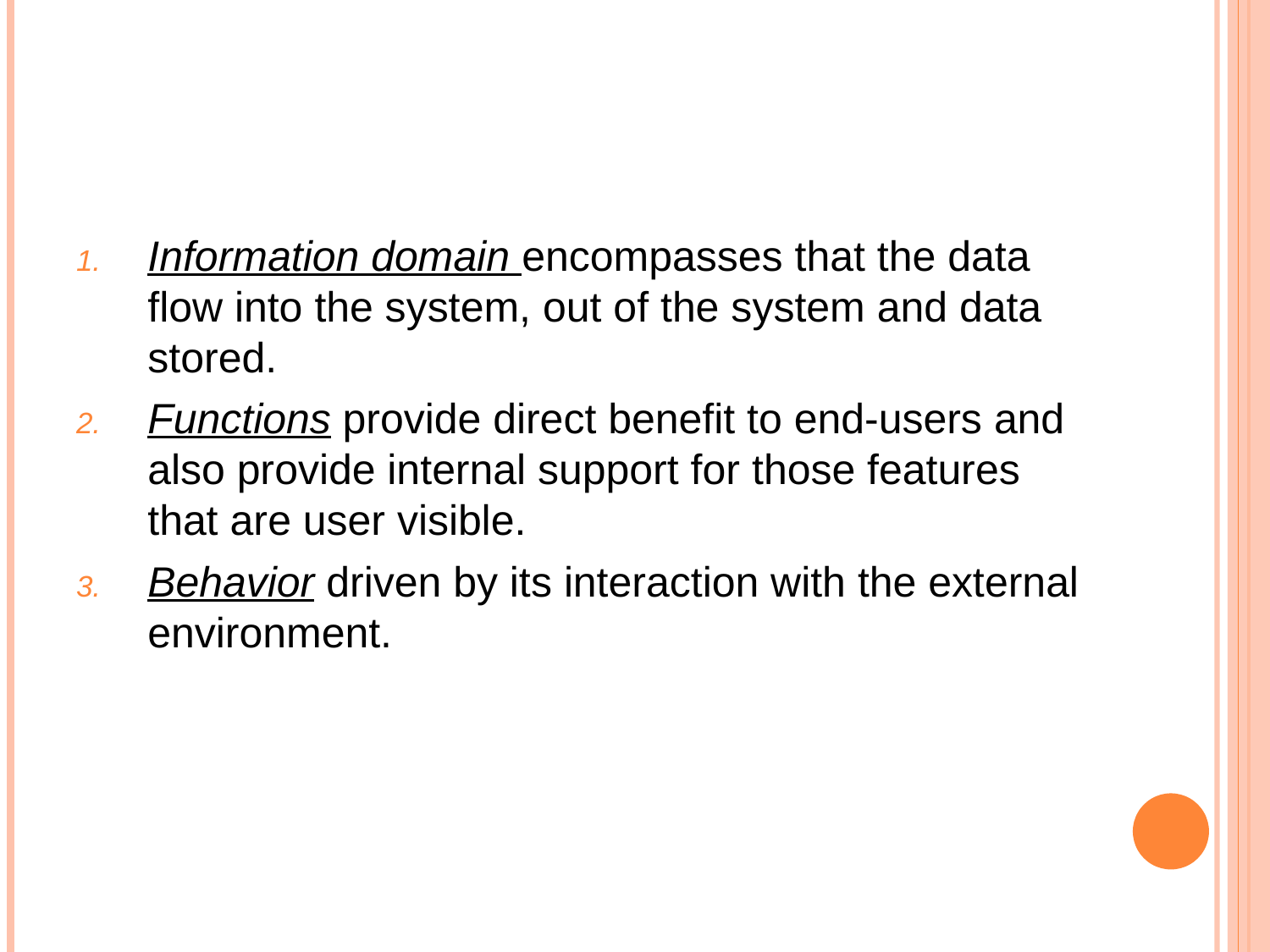

#
Information domain encompasses that the data flow into the system, out of the system and data stored.
Functions provide direct benefit to end-users and also provide internal support for those features that are user visible.
Behavior driven by its interaction with the external environment.